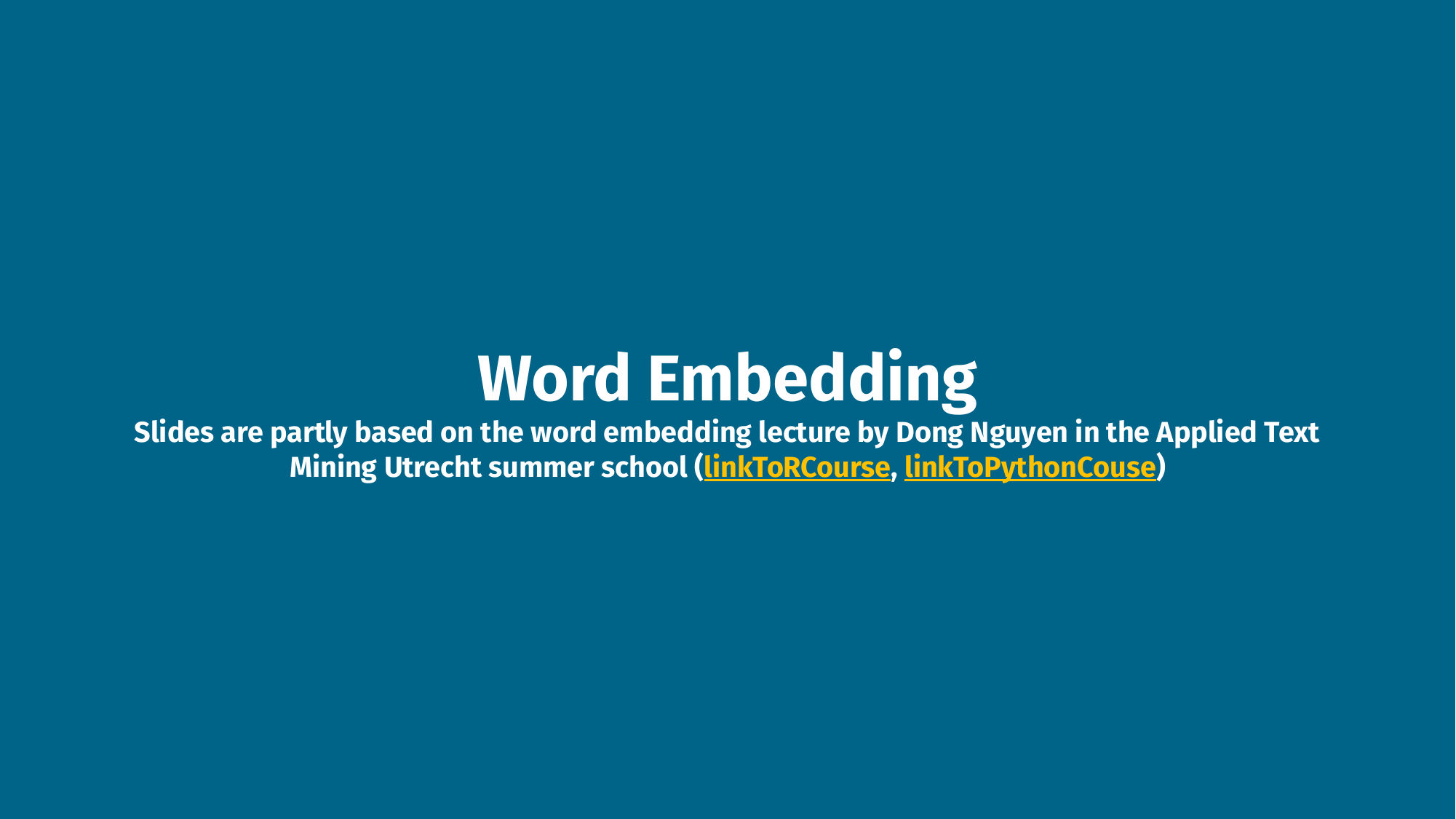

# Word Embedding Slides are partly based on the word embedding lecture by Dong Nguyen in the Applied Text Mining Utrecht summer school (linkToRCourse, linkToPythonCouse)